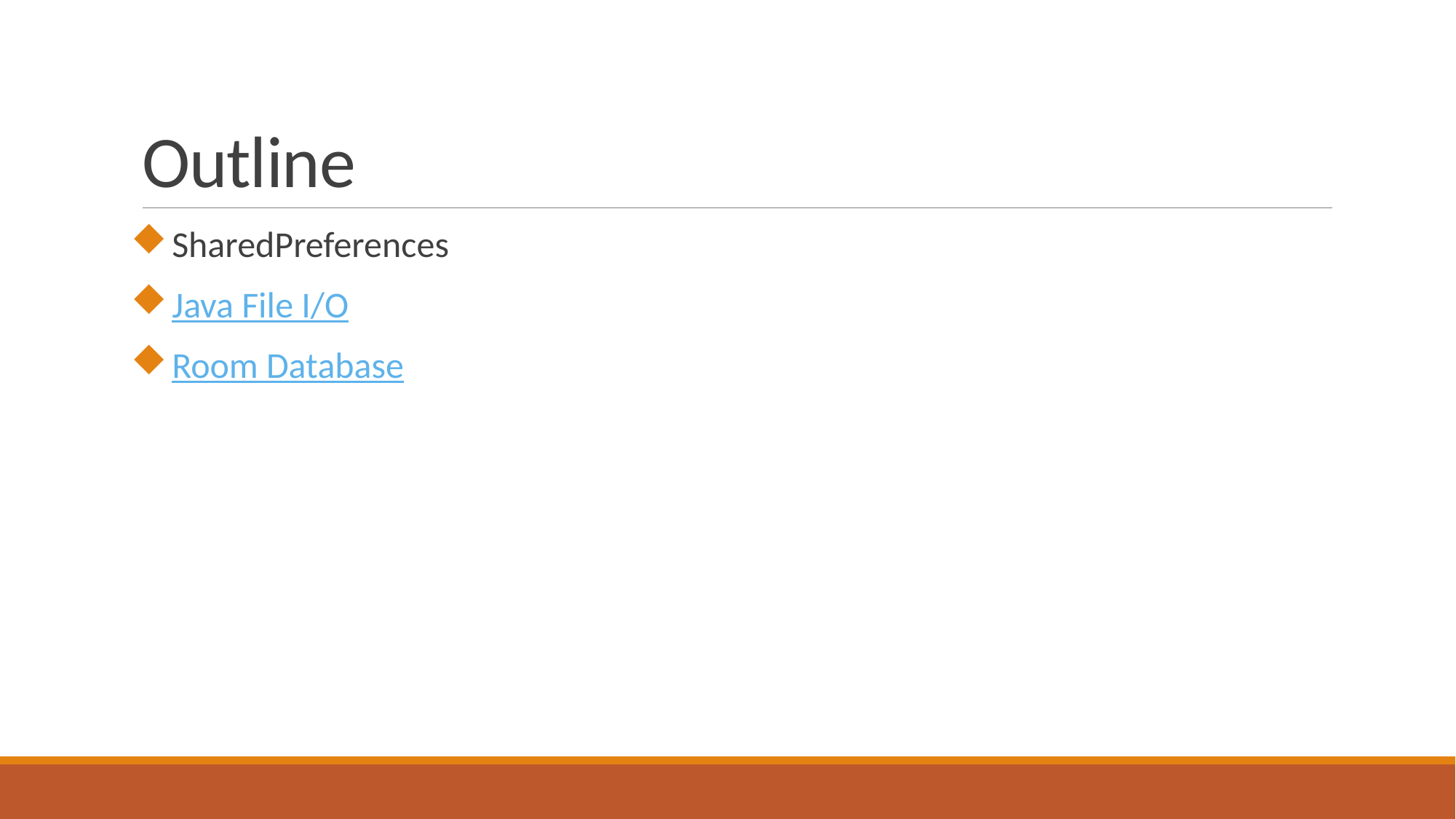

# Outline
SharedPreferences
Java File I/O
Room Database